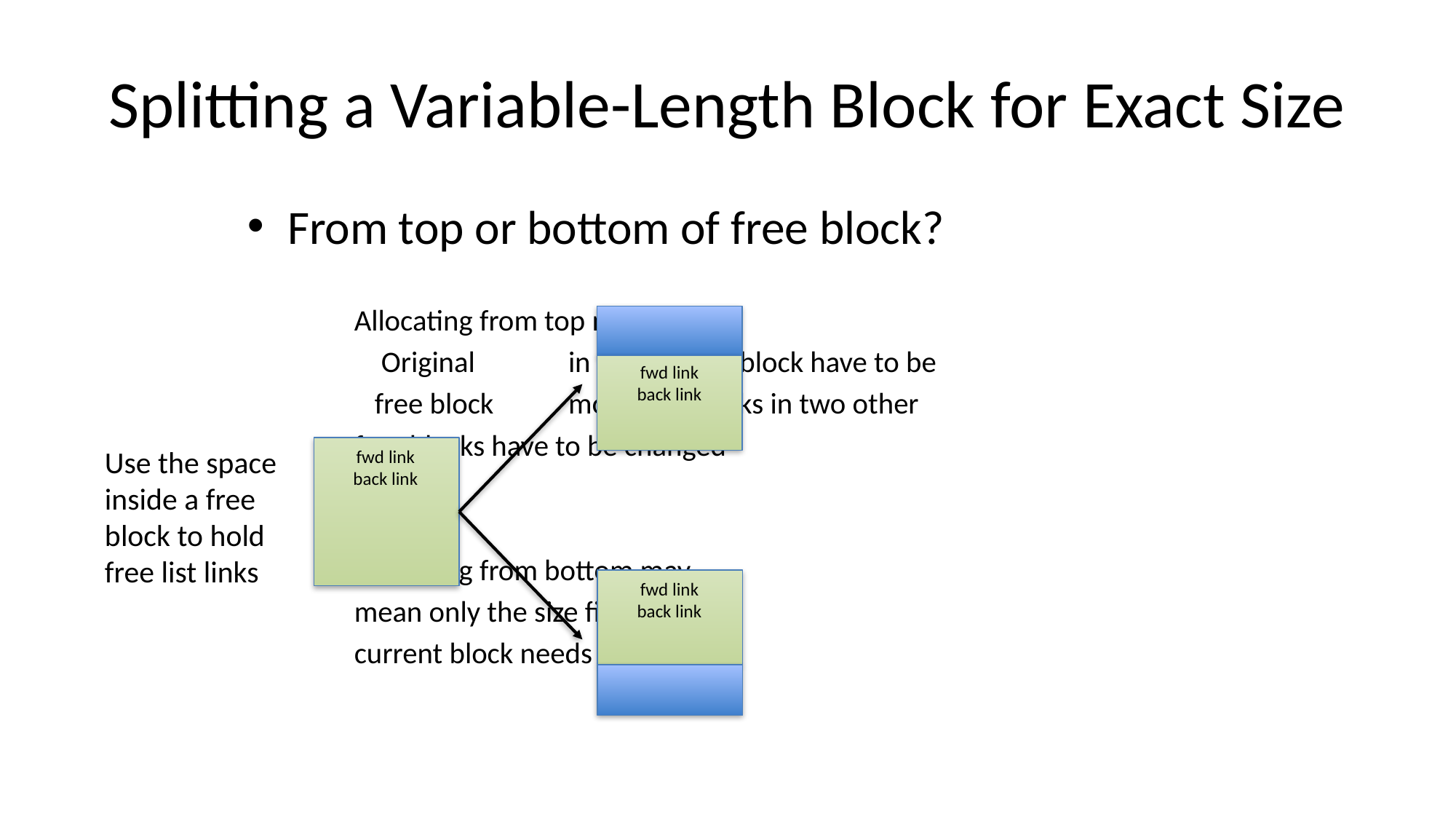

# Splitting a Variable-Length Block for Exact Size
From top or bottom of free block?

										Allocating from top means links
	    Original							in the current block have to be
	   free block							moved and links in two other
										free blocks have to be changed

										Allocating from bottom may
										mean only the size field for the
										current block needs to change

fwd link
back link

Use the space
inside a free
block to hold
free list links

fwd link
back link

fwd link
back link